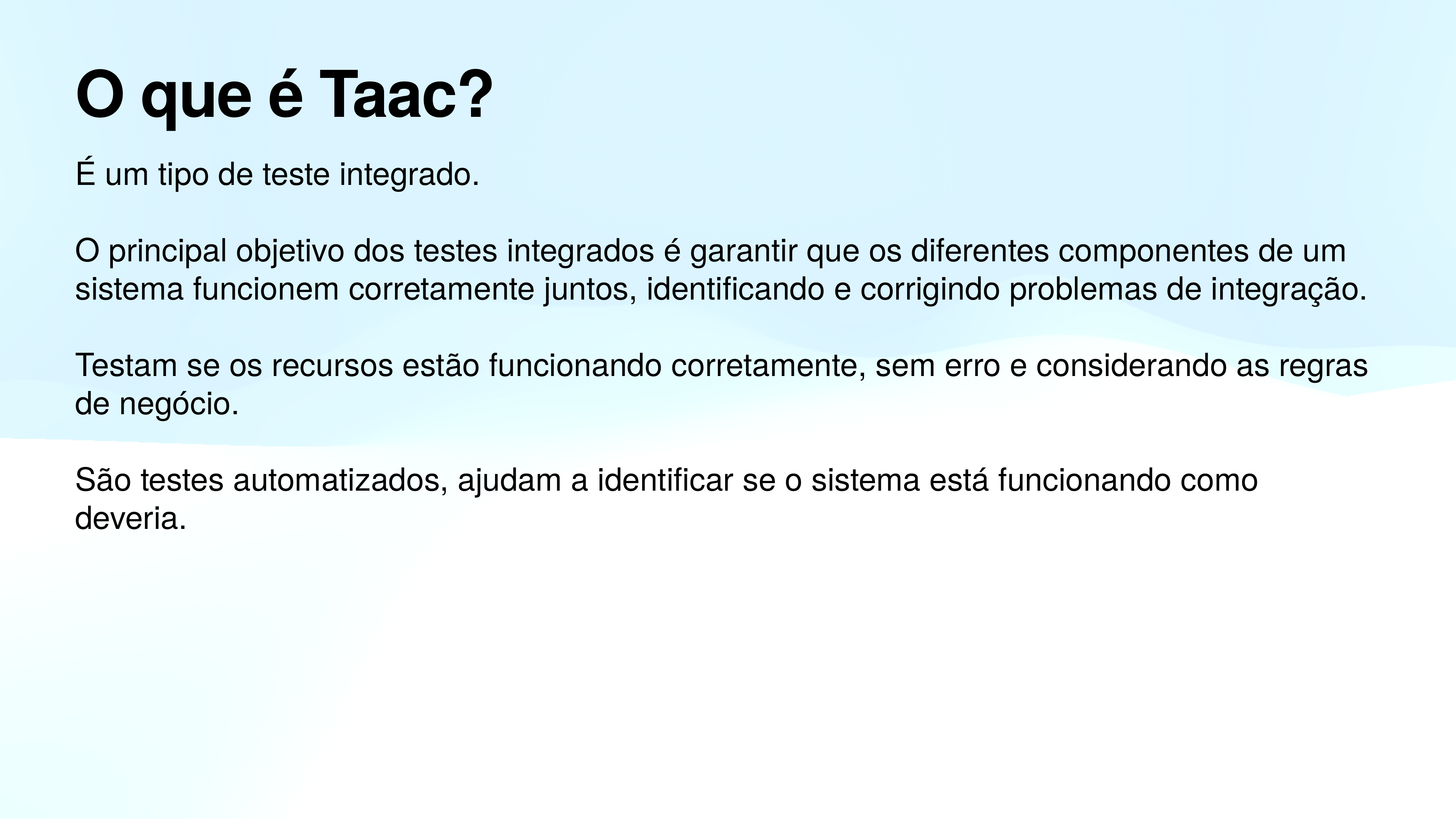

# O que é Taac?
É um tipo de teste integrado.
O principal objetivo dos testes integrados é garantir que os diferentes componentes de um sistema funcionem corretamente juntos, identificando e corrigindo problemas de integração.

Testam se os recursos estão funcionando corretamente, sem erro e considerando as regras de negócio.

São testes automatizados, ajudam a identificar se o sistema está funcionando como deveria.